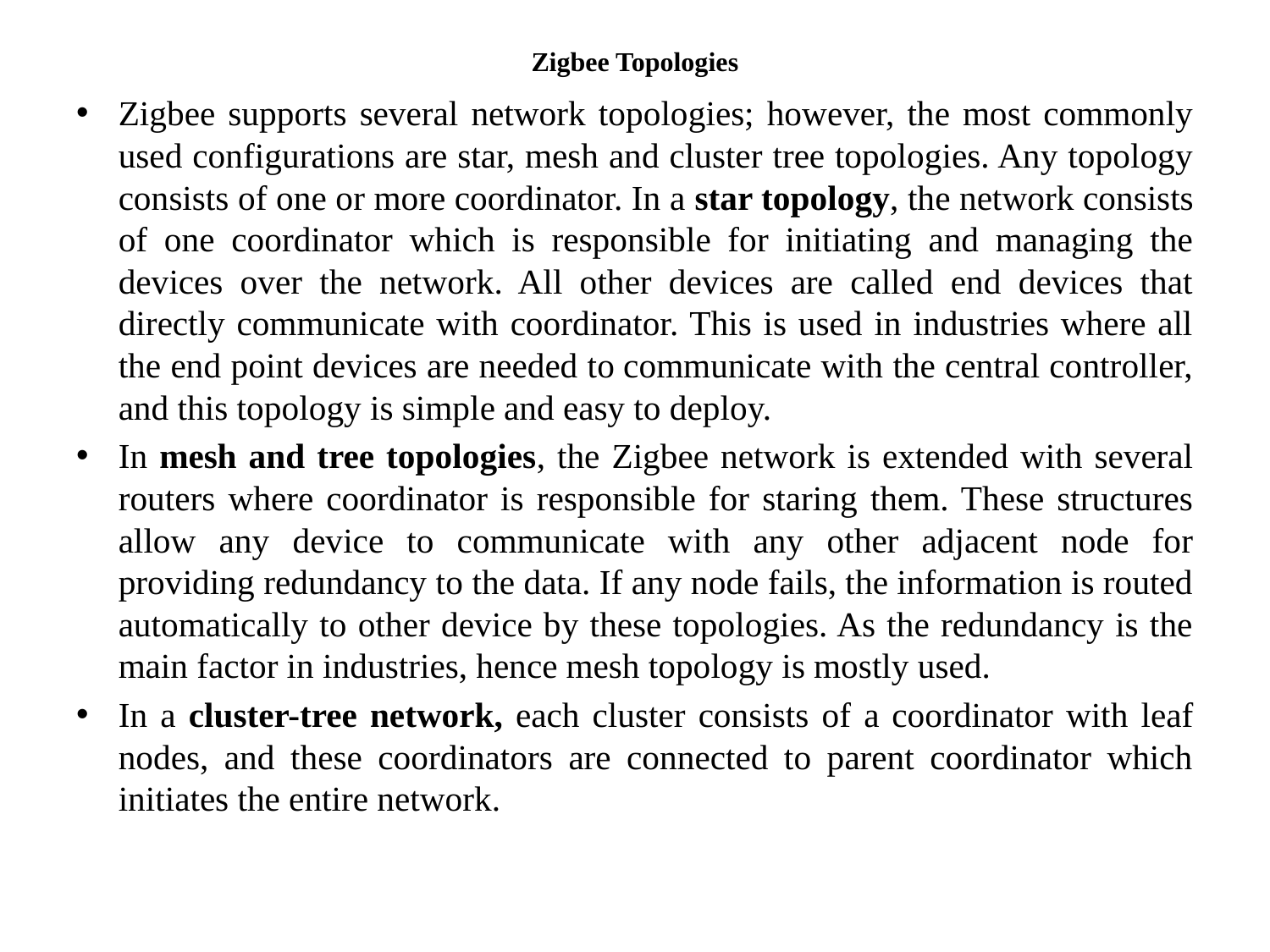

# Zigbee Topologies
Zigbee supports several network topologies; however, the most commonly used configurations are star, mesh and cluster tree topologies. Any topology consists of one or more coordinator. In a star topology, the network consists of one coordinator which is responsible for initiating and managing the devices over the network. All other devices are called end devices that directly communicate with coordinator. This is used in industries where all the end point devices are needed to communicate with the central controller, and this topology is simple and easy to deploy.
In mesh and tree topologies, the Zigbee network is extended with several routers where coordinator is responsible for staring them. These structures allow any device to communicate with any other adjacent node for providing redundancy to the data. If any node fails, the information is routed automatically to other device by these topologies. As the redundancy is the main factor in industries, hence mesh topology is mostly used.
In a cluster-tree network, each cluster consists of a coordinator with leaf nodes, and these coordinators are connected to parent coordinator which initiates the entire network.